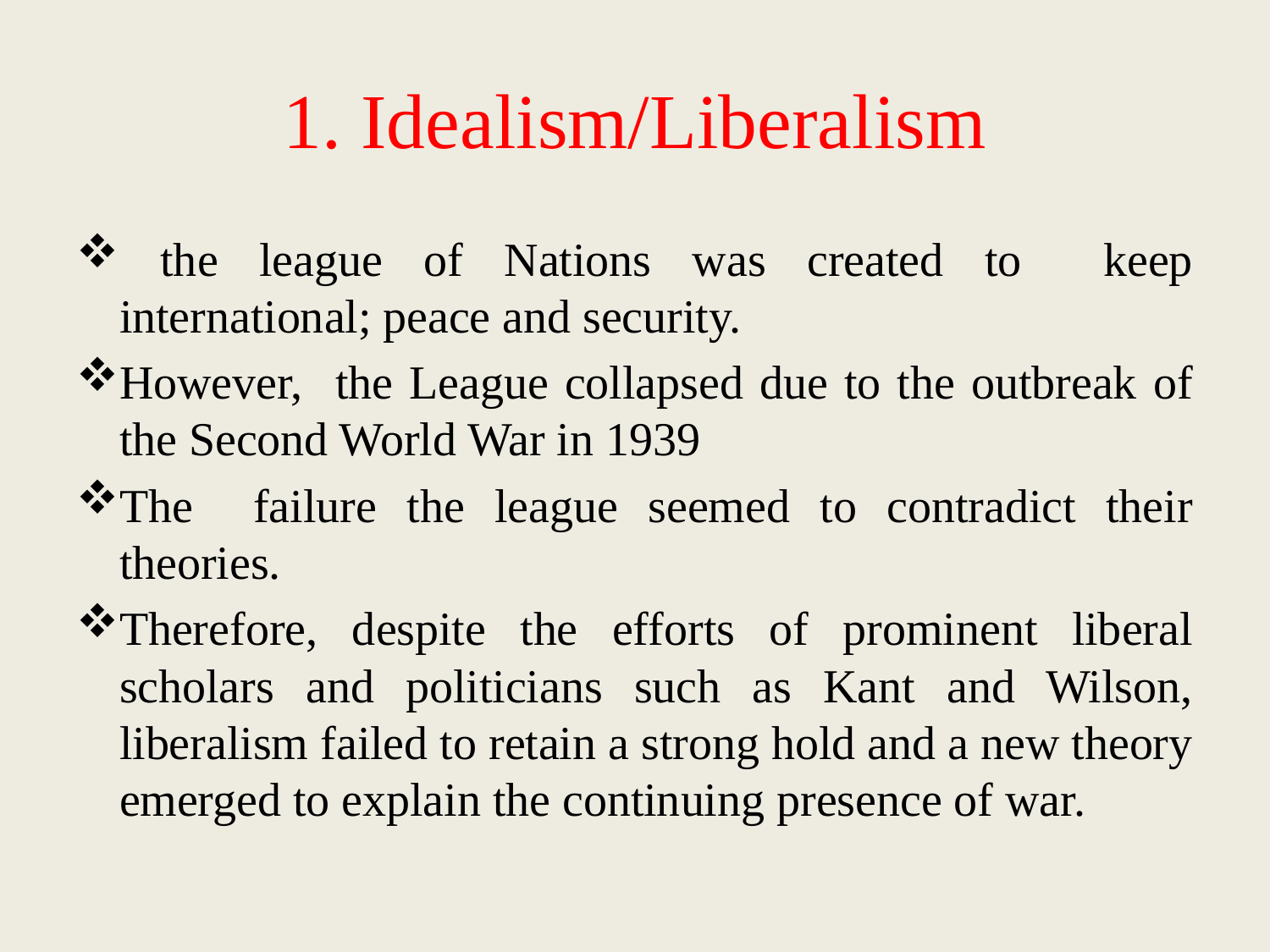

# 1. Idealism/Liberalism
 the league of Nations was created to  keep international; peace and security.
However,  the League collapsed due to the outbreak of the Second World War in 1939
The  failure the league seemed to contradict their theories.
Therefore, despite the efforts of prominent liberal scholars and politicians such as Kant and Wilson, liberalism failed to retain a strong hold and a new theory emerged to explain the continuing presence of war.